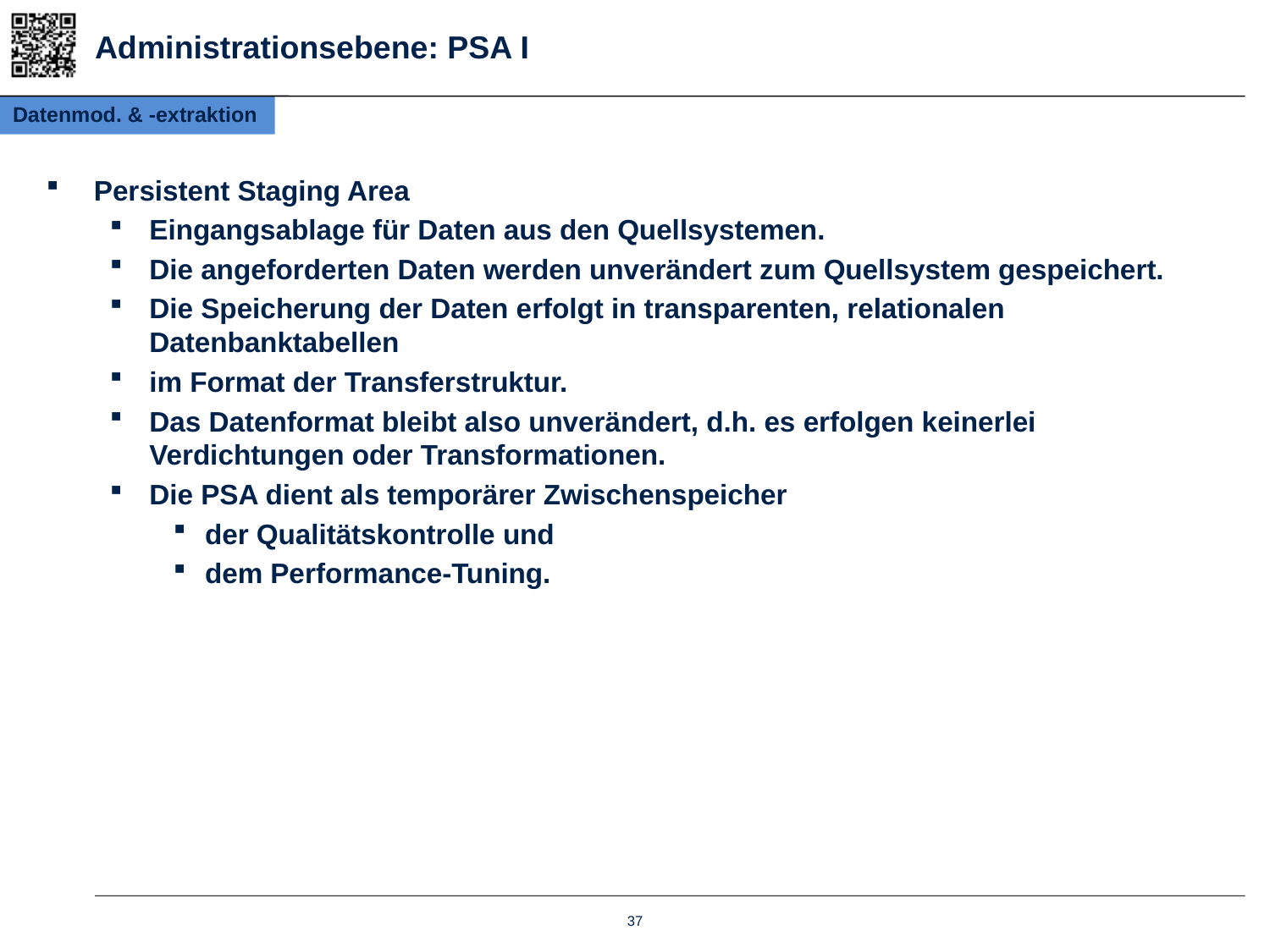

# Administrationsebene: PSA I
Datenmod. & -extraktion
Persistent Staging Area
Eingangsablage für Daten aus den Quellsystemen.
Die angeforderten Daten werden unverändert zum Quellsystem gespeichert.
Die Speicherung der Daten erfolgt in transparenten, relationalen Datenbanktabellen
im Format der Transferstruktur.
Das Datenformat bleibt also unverändert, d.h. es erfolgen keinerlei Verdichtungen oder Transformationen.
Die PSA dient als temporärer Zwischenspeicher
der Qualitätskontrolle und
dem Performance-Tuning.